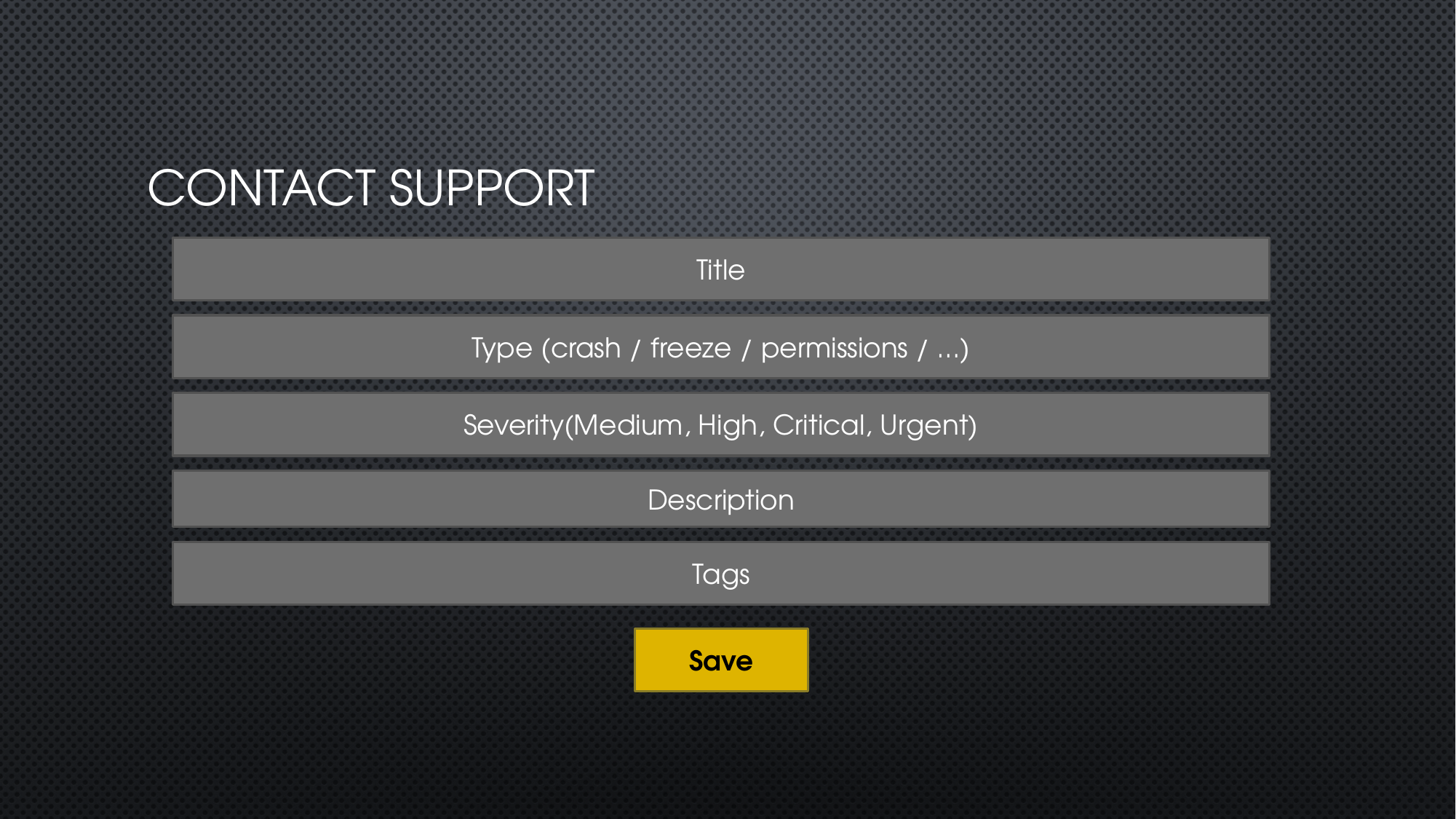

# Contact support
Title
Type (crash / freeze / permissions / …)
Severity(Medium, High, Critical, Urgent)
Description
Tags
Save